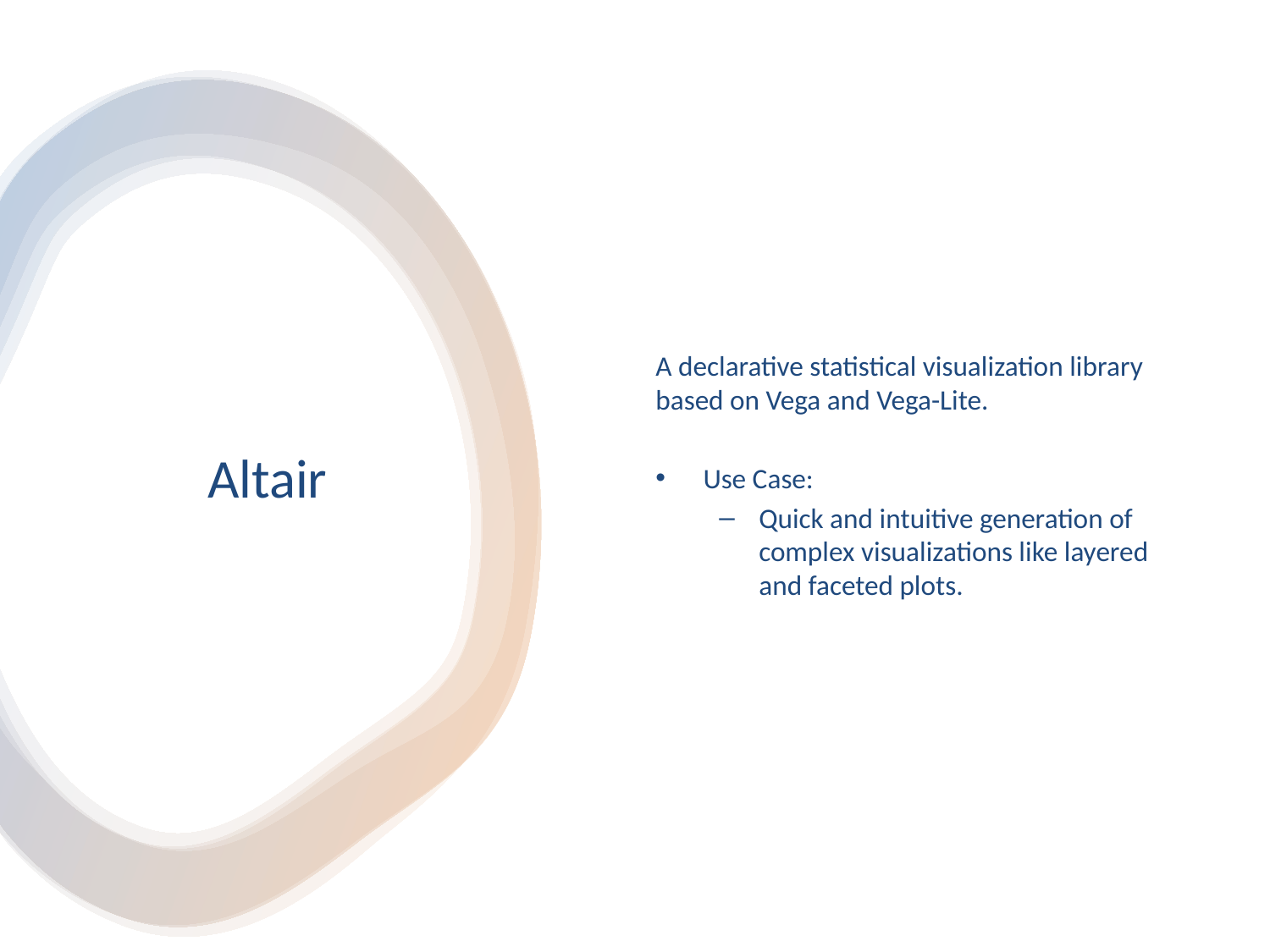

A declarative statistical visualization library based on Vega and Vega-Lite.

Use Case:
Quick and intuitive generation of complex visualizations like layered and faceted plots.
# Altair